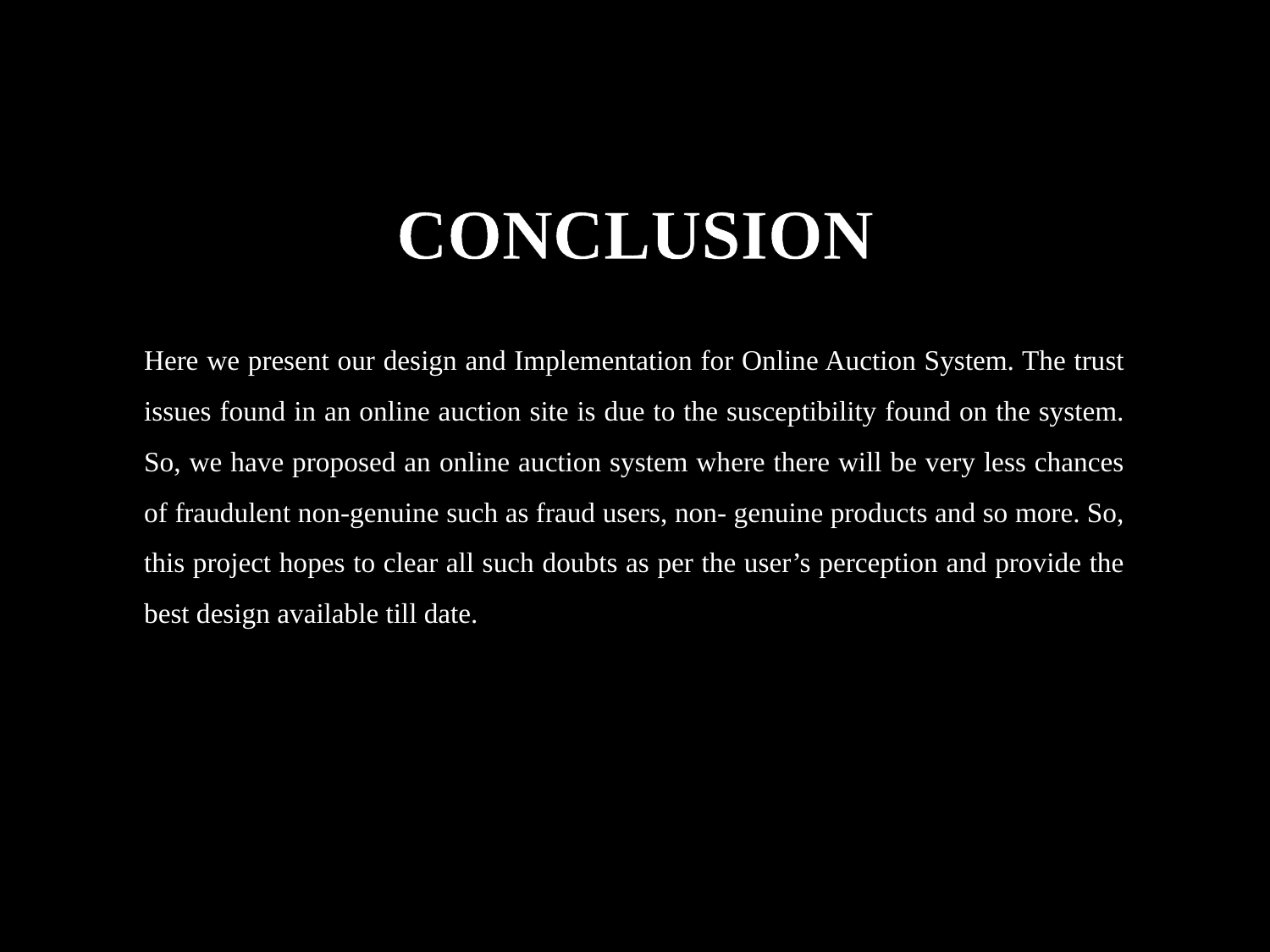

CONCLUSION
Here we present our design and Implementation for Online Auction System. The trust issues found in an online auction site is due to the susceptibility found on the system. So, we have proposed an online auction system where there will be very less chances of fraudulent non-genuine such as fraud users, non- genuine products and so more. So, this project hopes to clear all such doubts as per the user’s perception and provide the best design available till date.